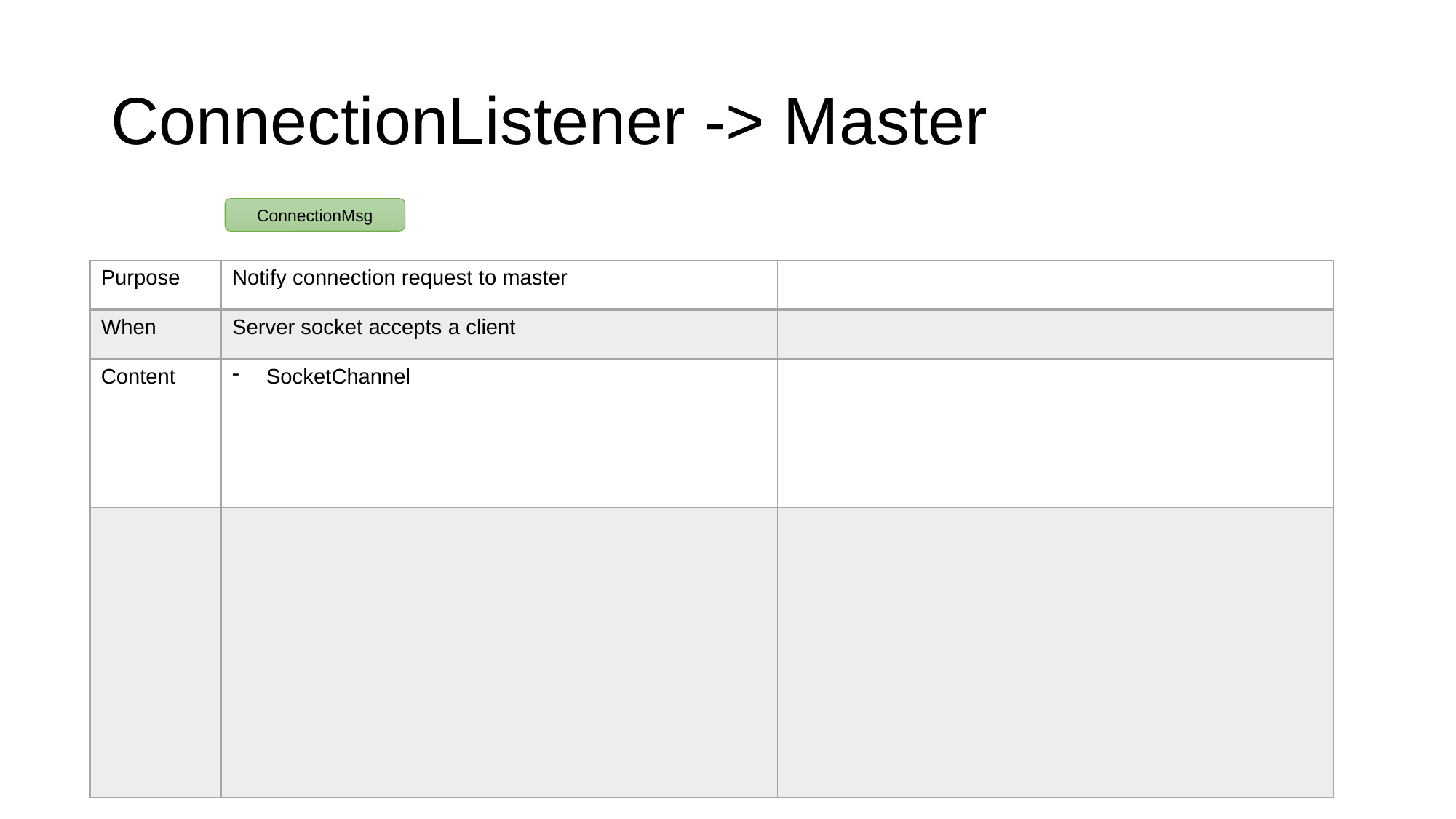

# ConnectionListener -> Master
ConnectionMsg
| Purpose | Notify connection request to master |  |
| --- | --- | --- |
| When | Server socket accepts a client |  |
| Content | SocketChannel |  |
|  |  |  |